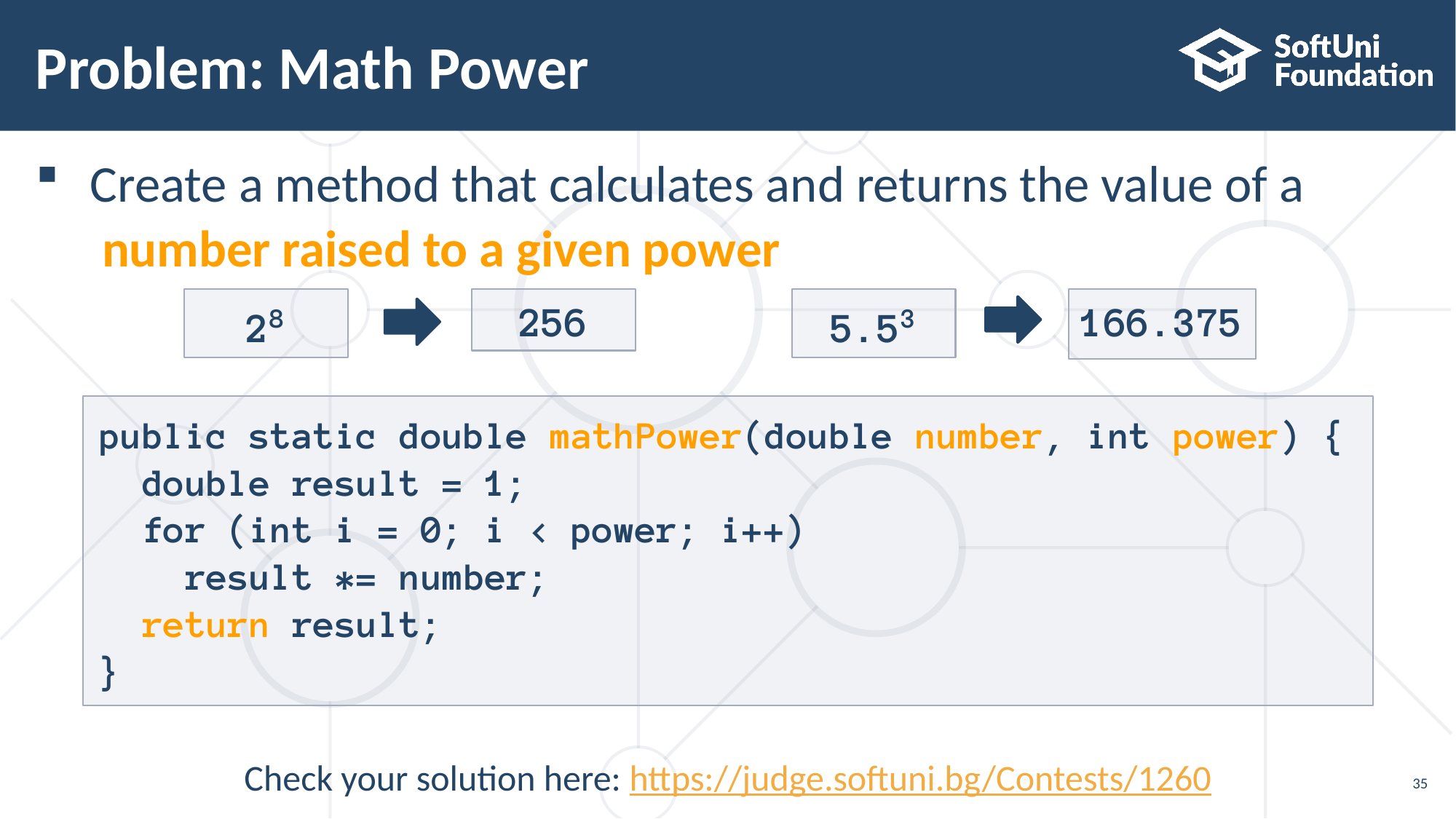

# Problem: Math Power
Create a method that calculates and returns the value of a
 number raised to a given power
28
256
5.53
166.375

public static double mathPower(double number, int power) {
  double result = 1;
  for (int i = 0; i < power; i++)
    result *= number;
  return result;
}
Check your solution here: https://judge.softuni.bg/Contests/1260
35